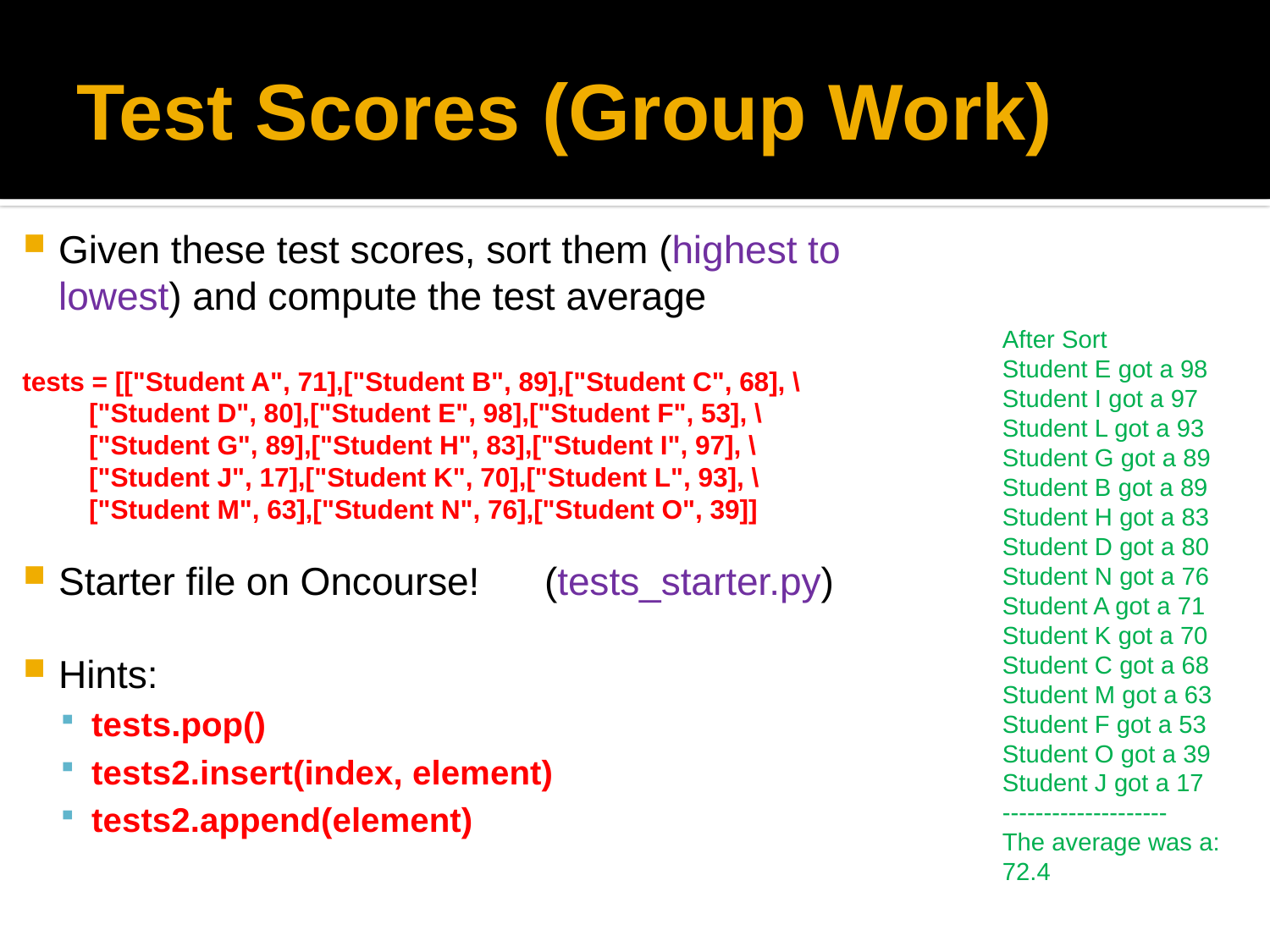

# Test Scores (Group Work)
Given these test scores, sort them (highest to lowest) and compute the test average

tests = [["Student A", 71],["Student B", 89],["Student C", 68], \
         ["Student D", 80],["Student E", 98],["Student F", 53], \
         ["Student G", 89],["Student H", 83],["Student I", 97], \
         ["Student J", 17],["Student K", 70],["Student L", 93], \
         ["Student M", 63],["Student N", 76],["Student O", 39]]

Starter file on Oncourse!      (tests_starter.py)

Hints:
tests.pop()
tests2.insert(index, element)
tests2.append(element)

After Sort
Student E got a 98
Student I got a 97
Student L got a 93
Student G got a 89
Student B got a 89
Student H got a 83
Student D got a 80
Student N got a 76
Student A got a 71
Student K got a 70
Student C got a 68
Student M got a 63
Student F got a 53
Student O got a 39
Student J got a 17
--------------------
The average was a: 72.4